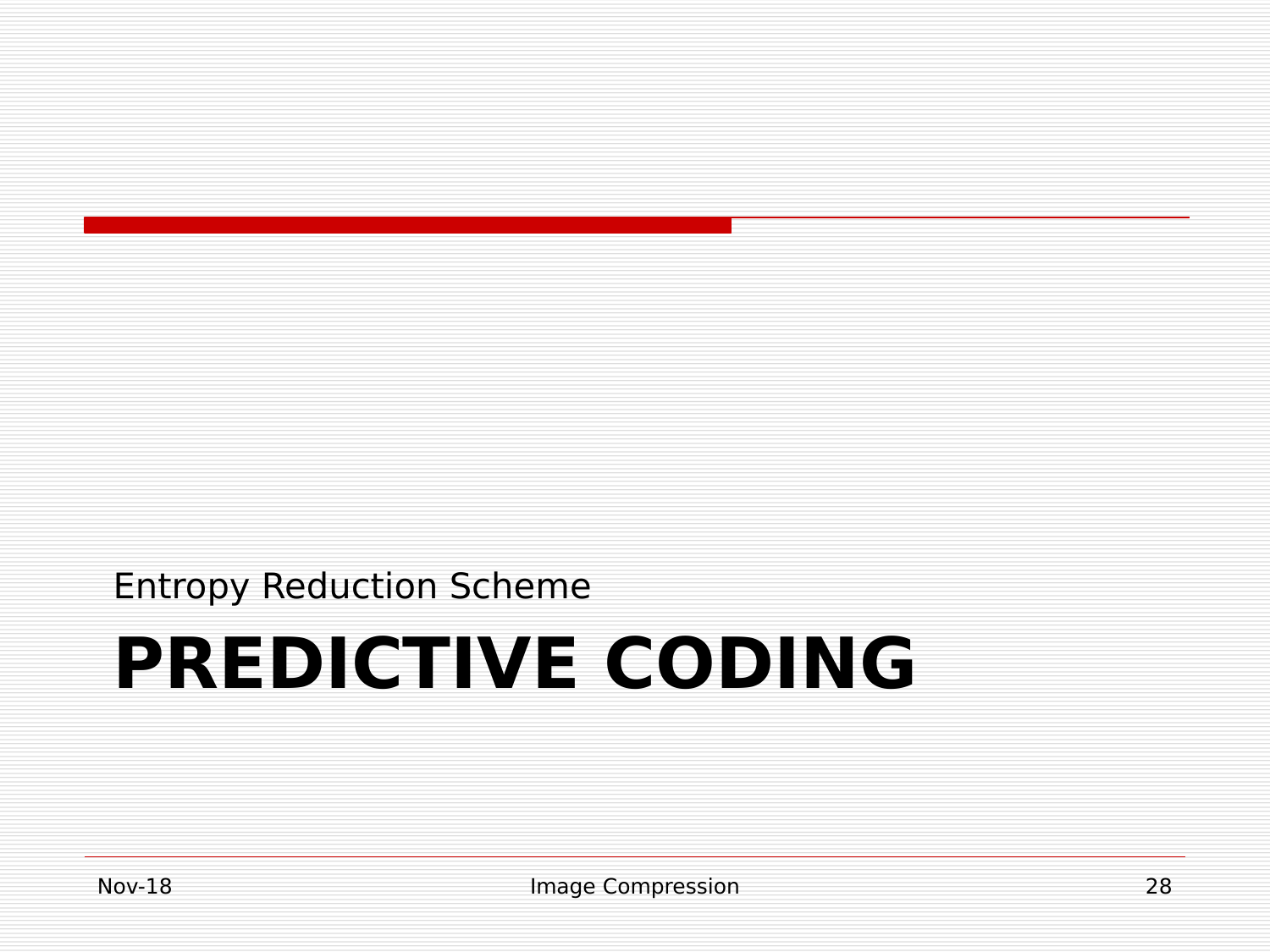

Entropy Reduction Scheme
# PREDICTIVE CODING
Nov-18
Image Compression
28